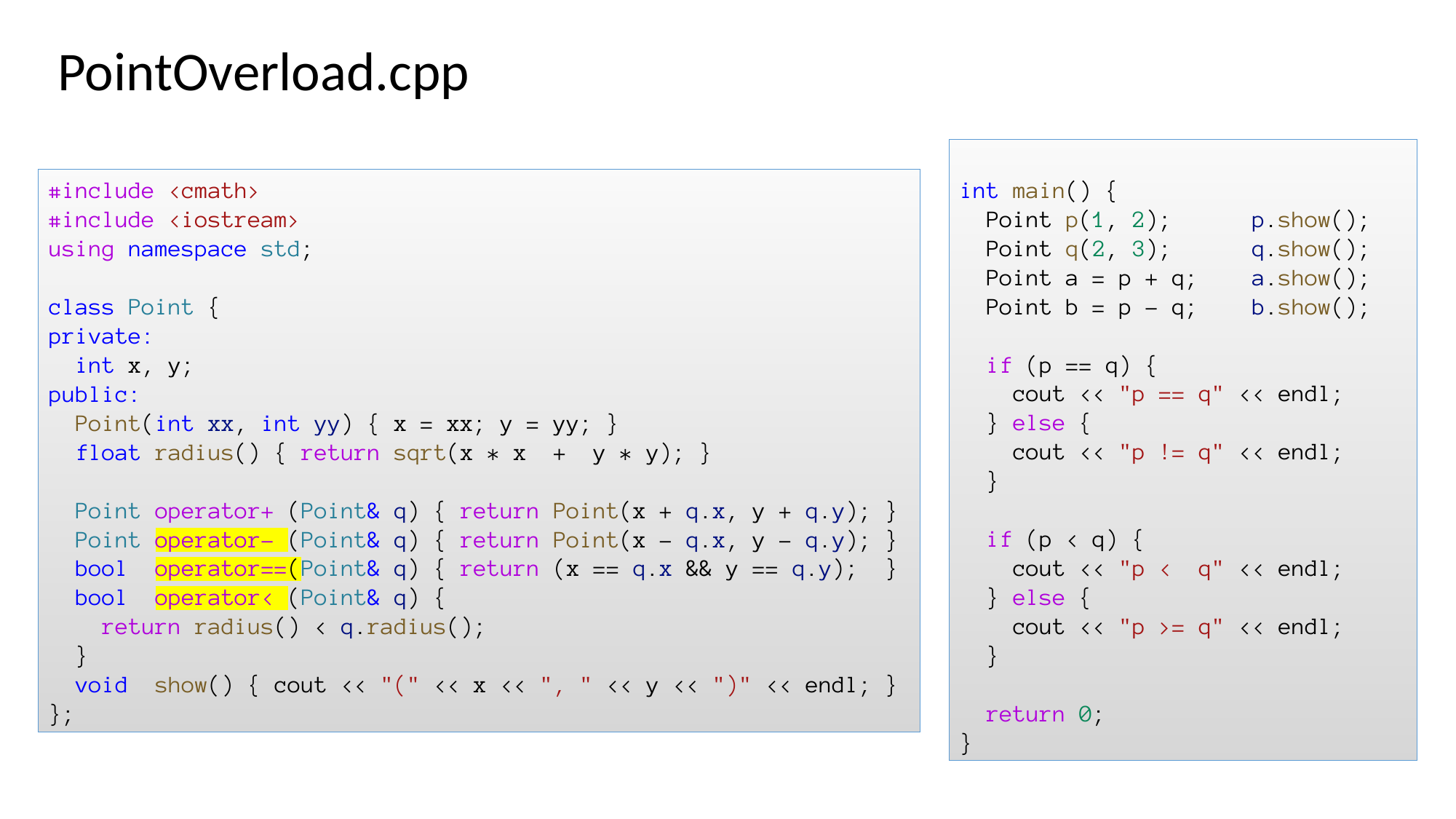

PointOverload.cpp
int main() {
  Point p(1, 2);      p.show();
  Point q(2, 3);      q.show();
  Point a = p + q;    a.show();
  Point b = p - q;    b.show();
  if (p == q) {
    cout << "p == q" << endl;
  } else {
    cout << "p != q" << endl;
  }
  if (p < q) {
    cout << "p <  q" << endl;
  } else {
    cout << "p >= q" << endl;
  }
  return 0;
}
#include <cmath>
#include <iostream>
using namespace std;
class Point {
private:
  int x, y;
public:
  Point(int xx, int yy) { x = xx; y = yy; }
  float radius() { return sqrt(x * x  +  y * y); }
  Point operator+ (Point& q) { return Point(x + q.x, y + q.y); }
  Point operator- (Point& q) { return Point(x - q.x, y - q.y); }
  bool  operator==(Point& q) { return (x == q.x && y == q.y);  }
  bool  operator< (Point& q) {
    return radius() < q.radius();
  }
  void  show() { cout << "(" << x << ", " << y << ")" << endl; }
};